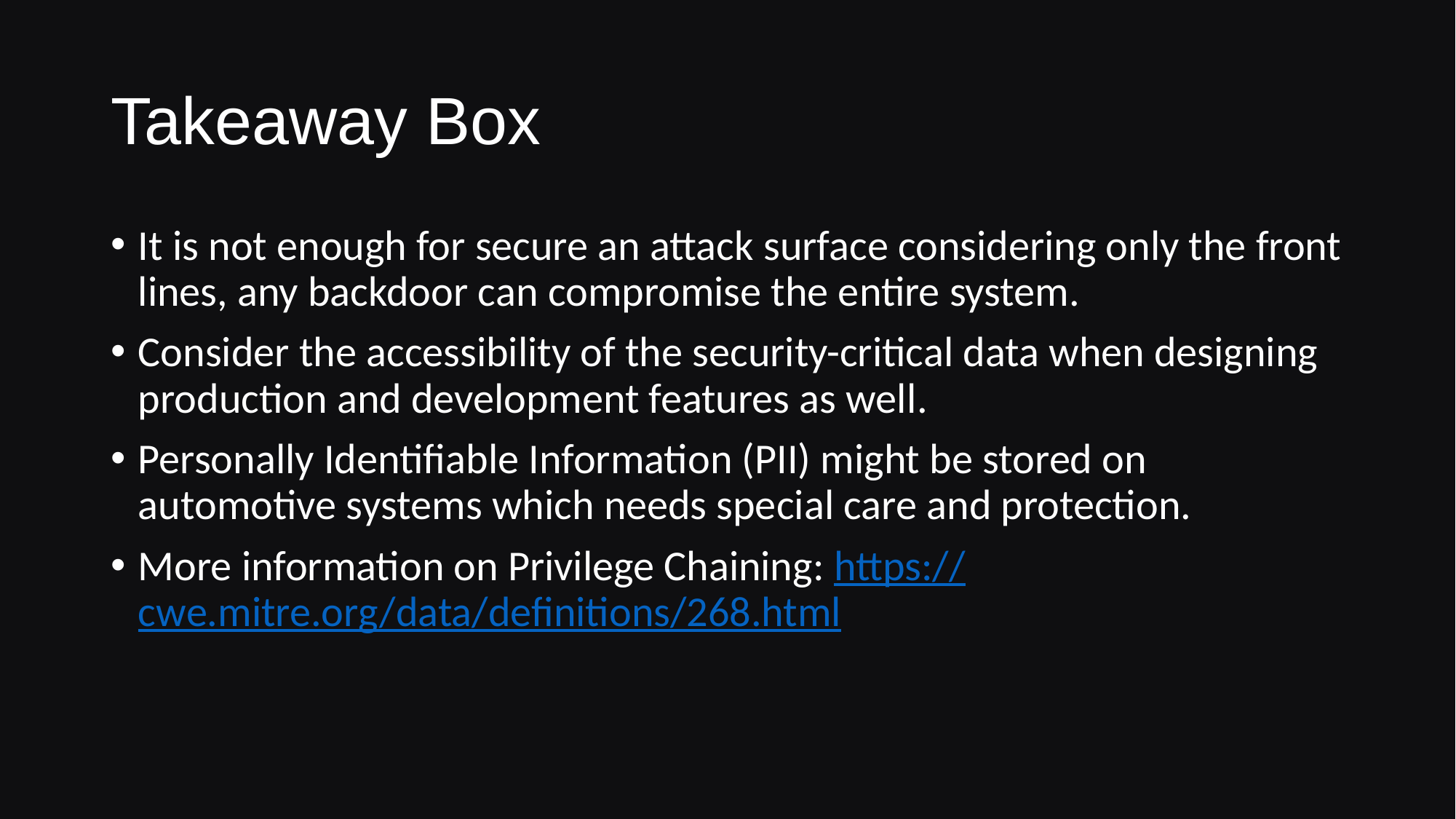

# Takeaway Box
It is not enough for secure an attack surface considering only the front lines, any backdoor can compromise the entire system.
Consider the accessibility of the security-critical data when designing production and development features as well.
Personally Identifiable Information (PII) might be stored on automotive systems which needs special care and protection.
More information on Privilege Chaining: https://cwe.mitre.org/data/definitions/268.html